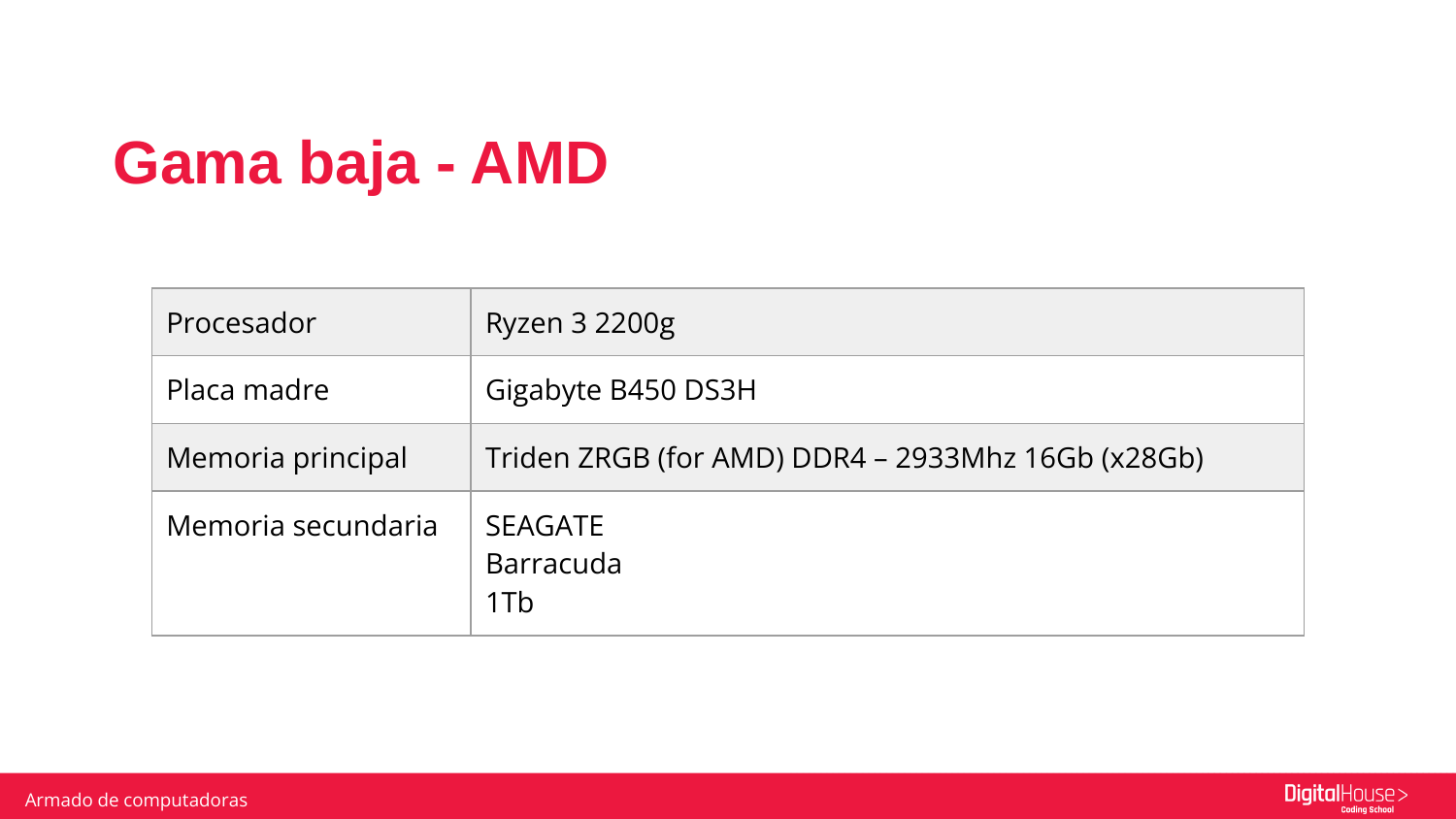

Gama baja - AMD

| Procesador | Ryzen 3 2200g |
| --- | --- |
| Placa madre | Gigabyte B450 DS3H |
| Memoria principal | Triden ZRGB (for AMD) DDR4 – 2933Mhz 16Gb (x28Gb) |
| Memoria secundaria | SEAGATE Barracuda 1Tb |